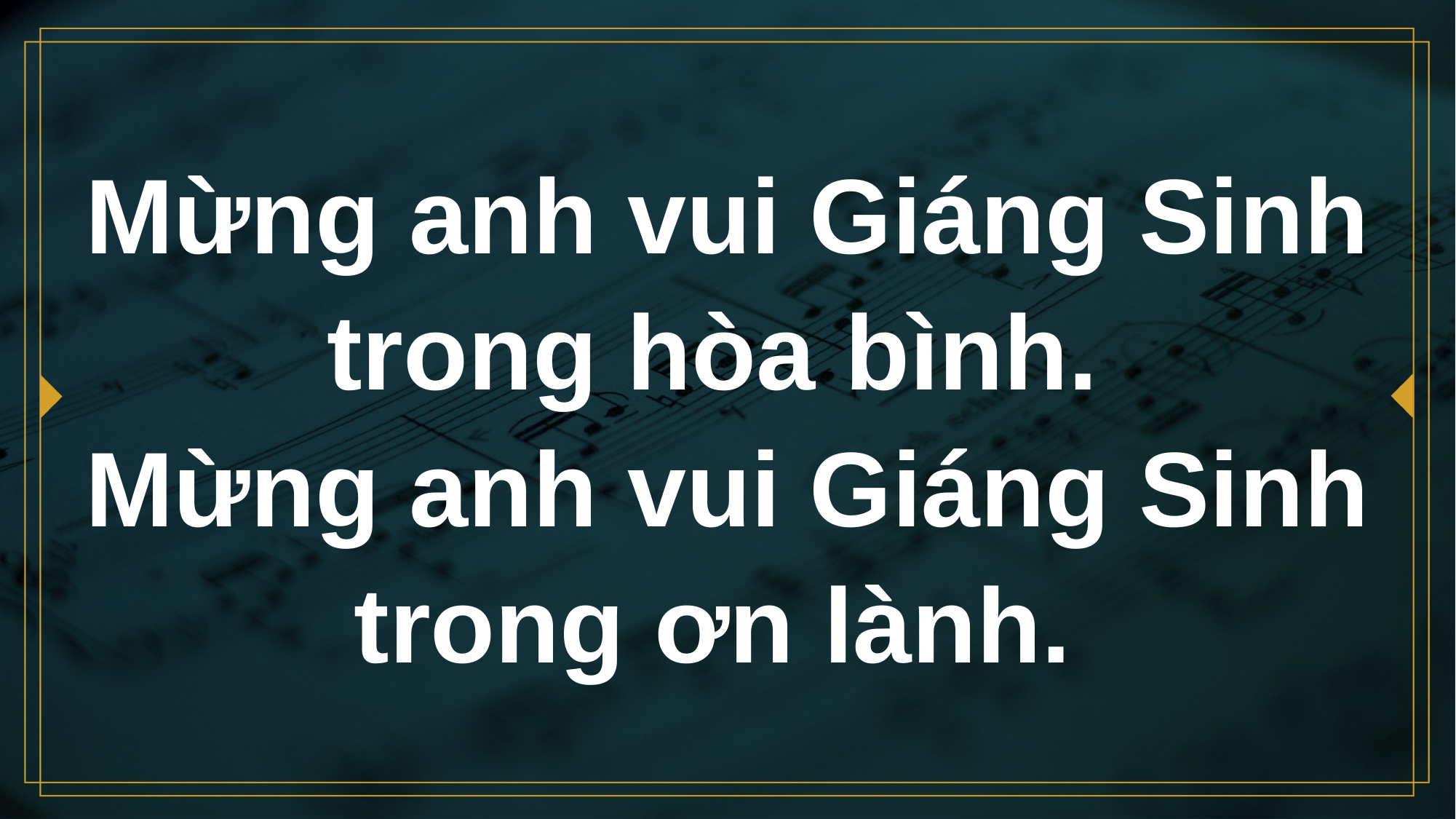

# Mừng anh vui Giáng Sinh trong hòa bình. Mừng anh vui Giáng Sinh trong ơn lành.